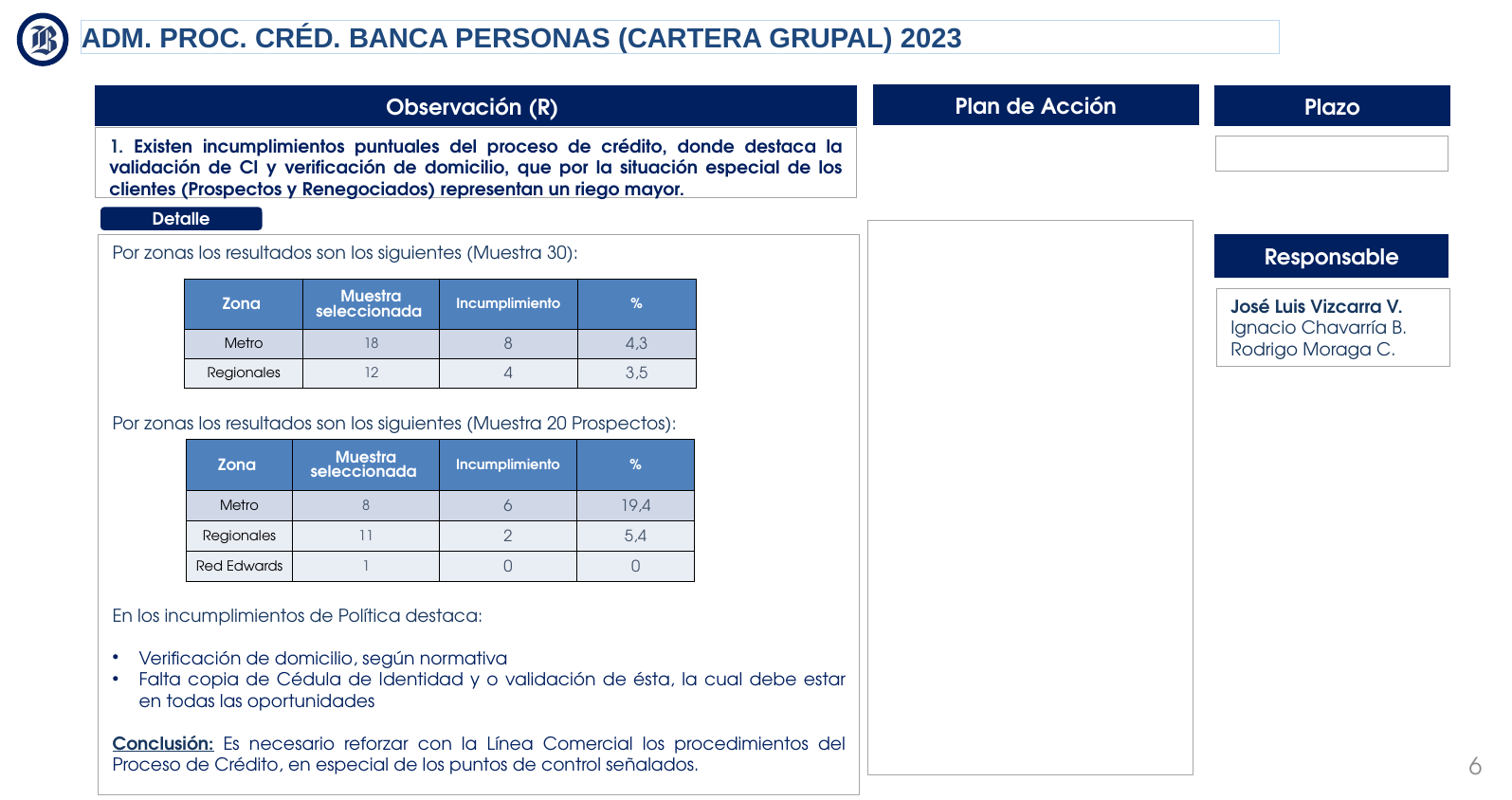

ADM. PROC. CRÉD. BANCA PERSONAS (CARTERA GRUPAL) 2023
Plan de Acción
Observación (R)
Plazo
1. Existen incumplimientos puntuales del proceso de crédito, donde destaca la validación de CI y verificación de domicilio, que por la situación especial de los clientes (Prospectos y Renegociados) representan un riego mayor.

Detalle

Por zonas los resultados son los siguientes (Muestra 30):

Por zonas los resultados son los siguientes (Muestra 20 Prospectos):

En los incumplimientos de Política destaca:

Verificación de domicilio, según normativa
Falta copia de Cédula de Identidad y o validación de ésta, la cual debe estar en todas las oportunidades

Conclusión: Es necesario reforzar con la Línea Comercial los procedimientos del Proceso de Crédito, en especial de los puntos de control señalados.

Responsable

| Zona | Muestra seleccionada | Incumplimiento | % |
| --- | --- | --- | --- |
| Metro | 18 | 8 | 4,3 |
| Regionales | 12 | 4 | 3,5 |
José Luis Vizcarra V.
Ignacio Chavarría B.
Rodrigo Moraga C.
| Zona | Muestra seleccionada | Incumplimiento | % |
| --- | --- | --- | --- |
| Metro | 8 | 6 | 19,4 |
| Regionales | 11 | 2 | 5,4 |
| Red Edwards | 1 | 0 | 0 |
6